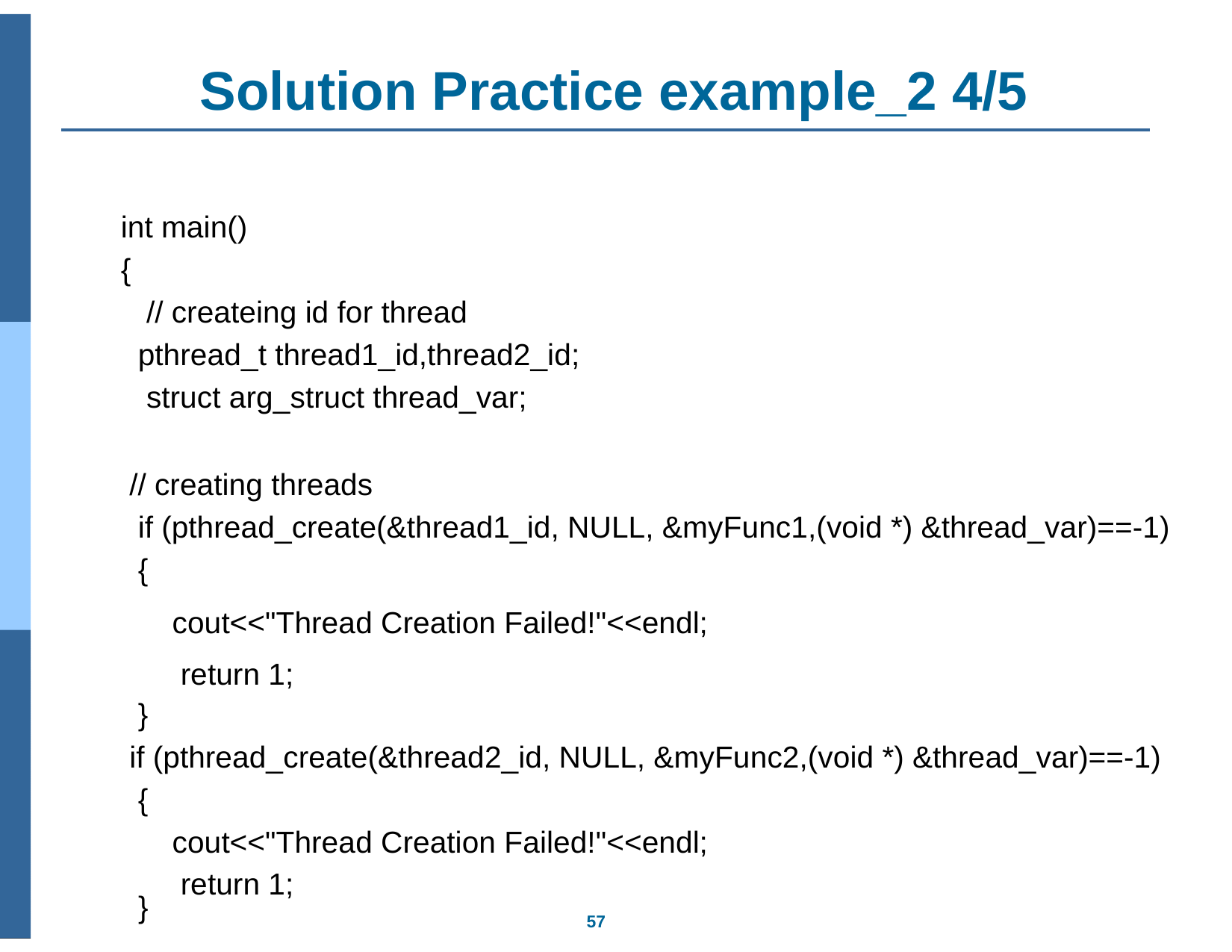

# Solution Practice example_2 4/5
int main()
{
// createing id for thread  pthread_t thread1_id,thread2_id;  struct arg_struct thread_var;

// creating threads
if (pthread_create(&thread1_id, NULL, &myFunc1,(void *) &thread_var)==-1)
{
cout<<"Thread Creation Failed!"<<endl;  return 1;
}
if (pthread_create(&thread2_id, NULL, &myFunc2,(void *) &thread_var)==-1)
{
cout<<"Thread Creation Failed!"<<endl;  return 1;
}
57